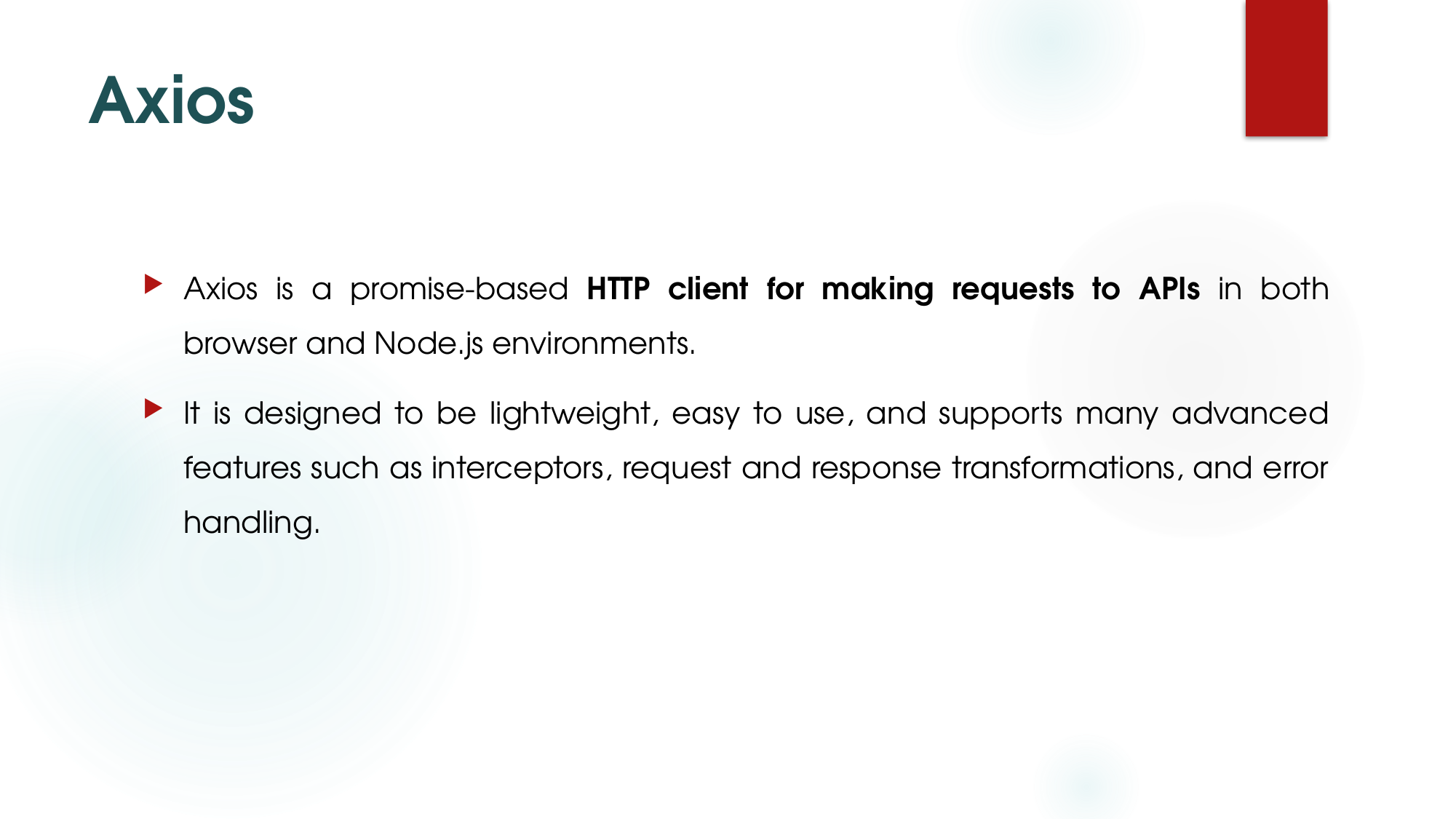

# Axios
Axios is a promise-based HTTP client for making requests to APIs in both browser and Node.js environments.
It is designed to be lightweight, easy to use, and supports many advanced features such as interceptors, request and response transformations, and error handling.